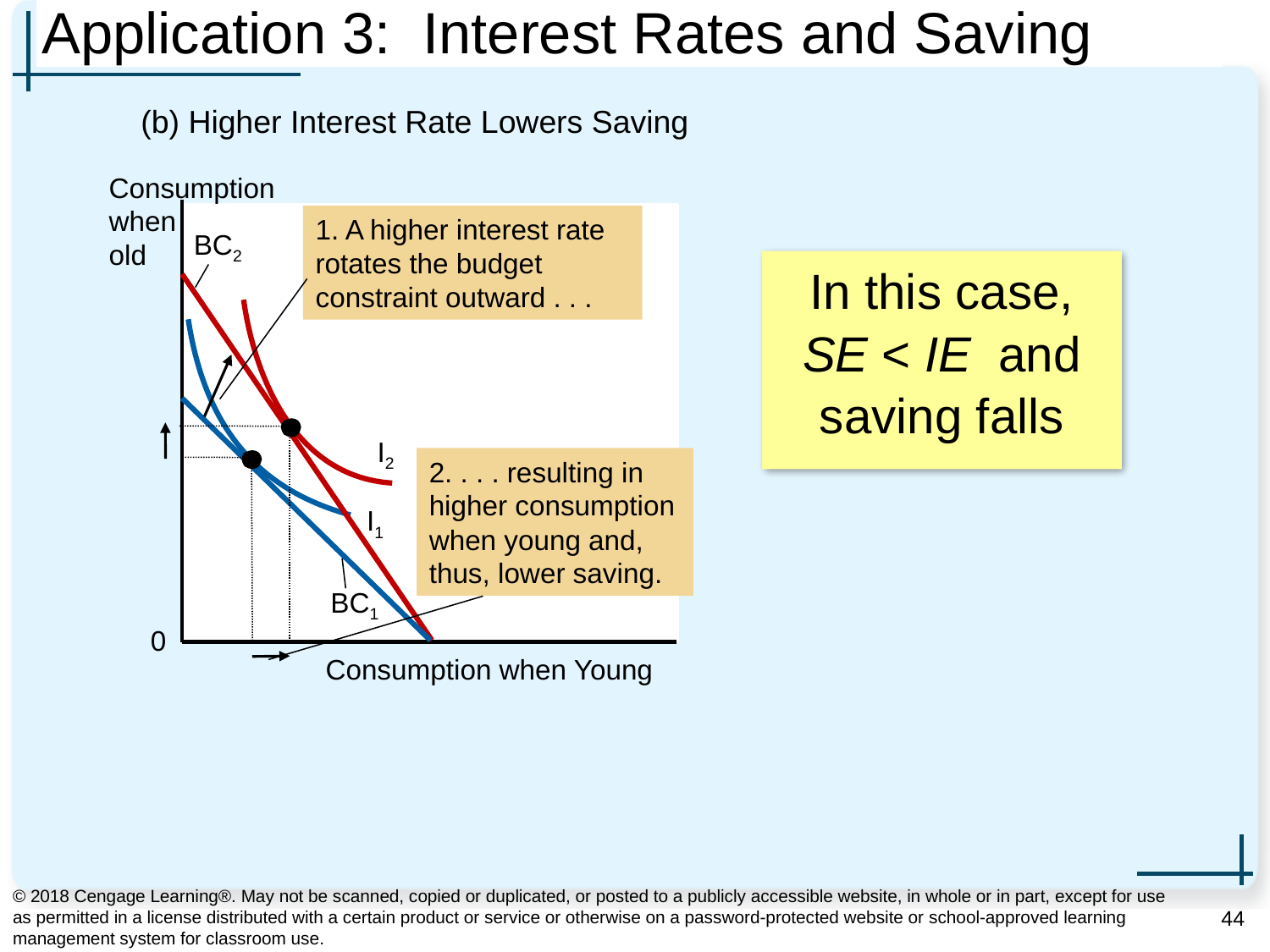

# Application 3:  Interest Rates and Saving
(b) Higher Interest Rate Lowers Saving
Consumption
when
old

1. A higher interest rate rotates the budget constraint outward . . .
BC2
In this case, SE < IE  and saving falls

I2

I1
BC1

2. . . . resulting in higher consumption when young and, thus, lower saving.

0
Consumption when Young
© 2018 Cengage Learning®. May not be scanned, copied or duplicated, or posted to a publicly accessible website, in whole or in part, except for use as permitted in a license distributed with a certain product or service or otherwise on a password-protected website or school-approved learning management system for classroom use.
44